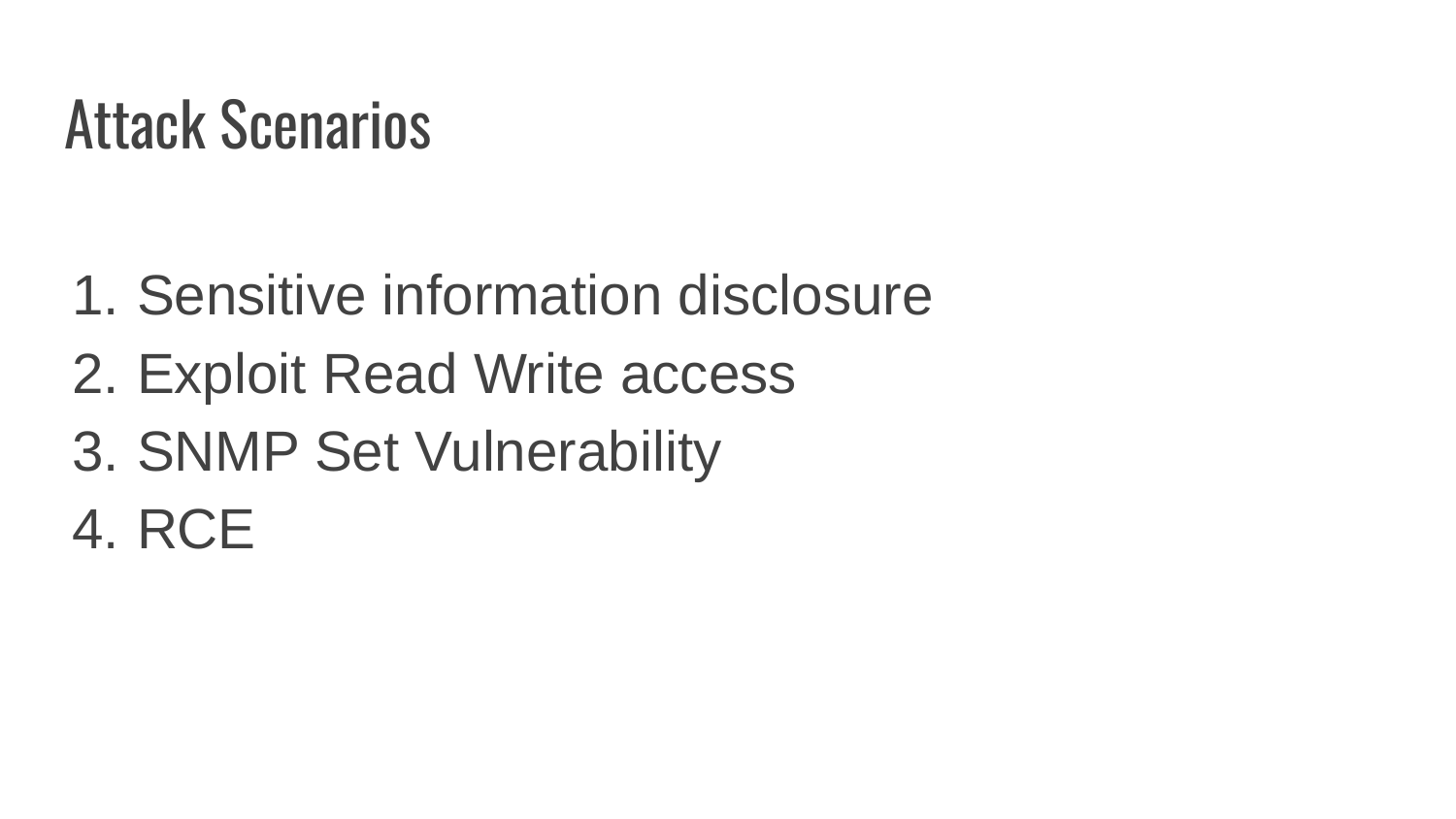

# Attack Scenarios
Sensitive information disclosure
Exploit Read Write access
SNMP Set Vulnerability
RCE